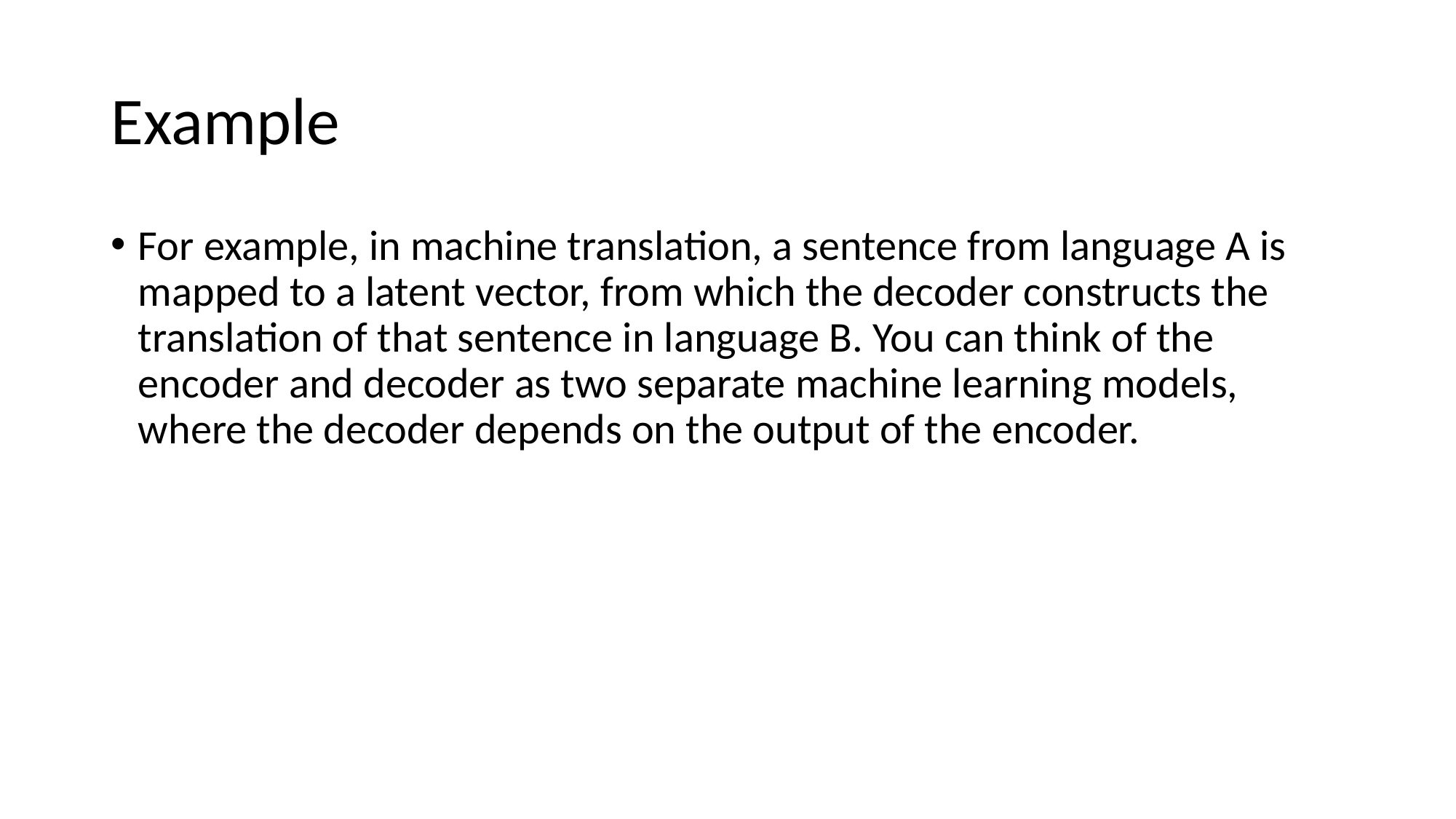

# Example
For example, in machine translation, a sentence from language A is mapped to a latent vector, from which the decoder constructs the translation of that sentence in language B. You can think of the encoder and decoder as two separate machine learning models, where the decoder depends on the output of the encoder.